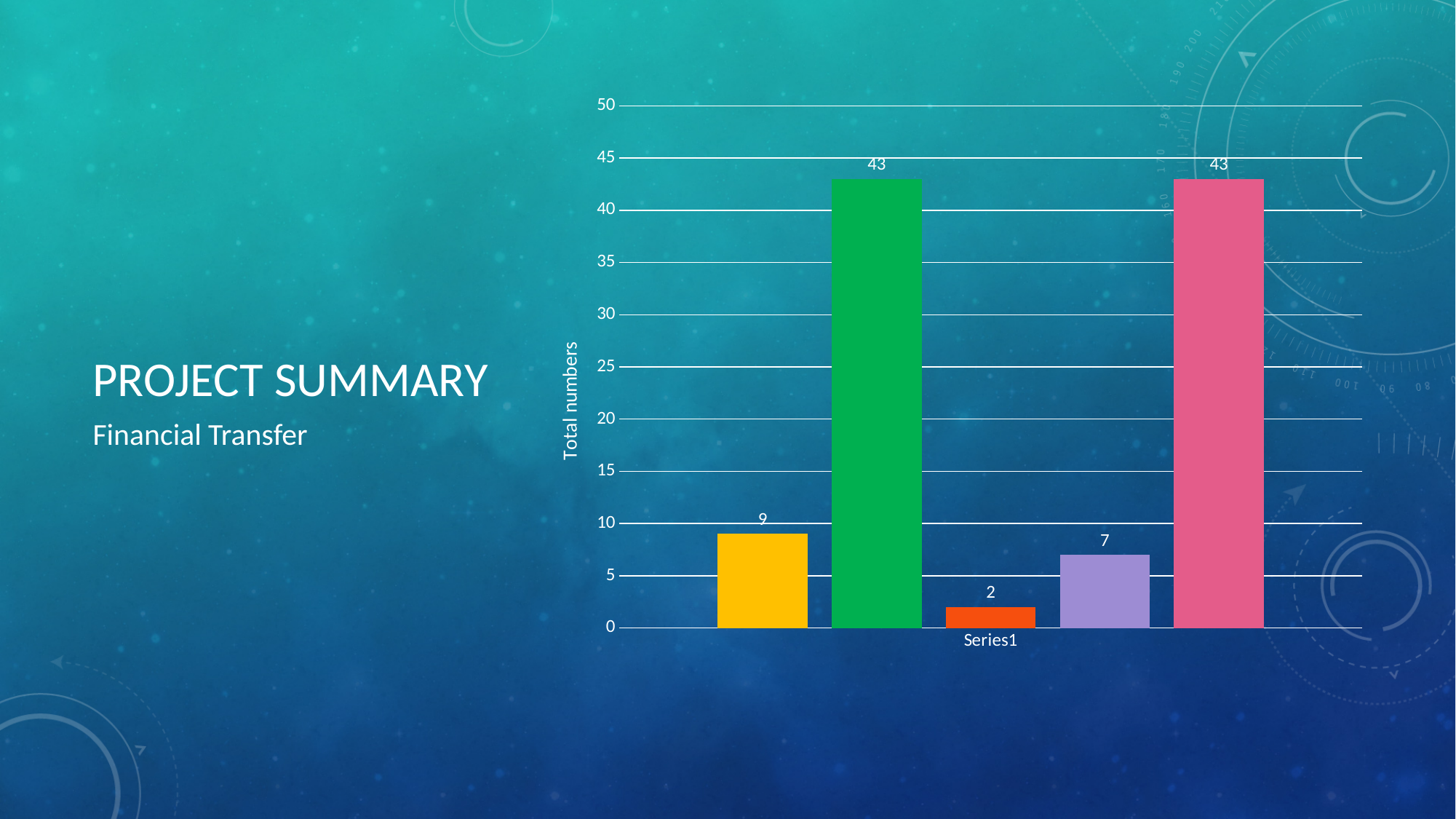

### Chart

| Category | User stories | Test cases | Bugs | Smoke Testing
Cases | Regression Testing
Cases |
|---|---|---|---|---|---|
|  | 9.0 | 43.0 | 2.0 | 7.0 | 43.0 |
# Project summary
Financial Transfer